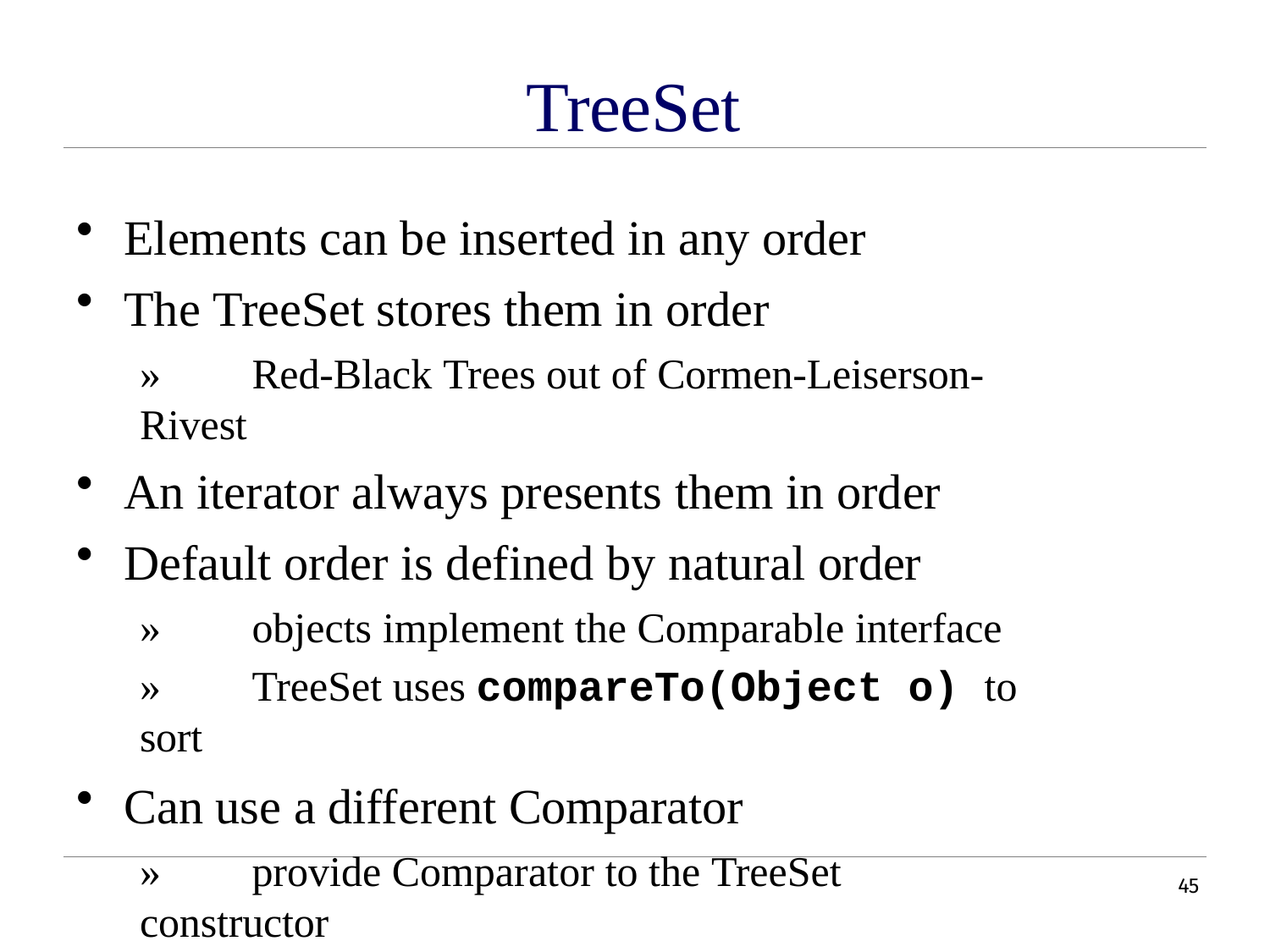

# TreeSet
Elements can be inserted in any order
The TreeSet stores them in order
»	Red-Black Trees out of Cormen-Leiserson-Rivest
An iterator always presents them in order
Default order is defined by natural order
»	objects implement the Comparable interface
»	TreeSet uses compareTo(Object o) to sort
Can use a different Comparator
»	provide Comparator to the TreeSet constructor
45